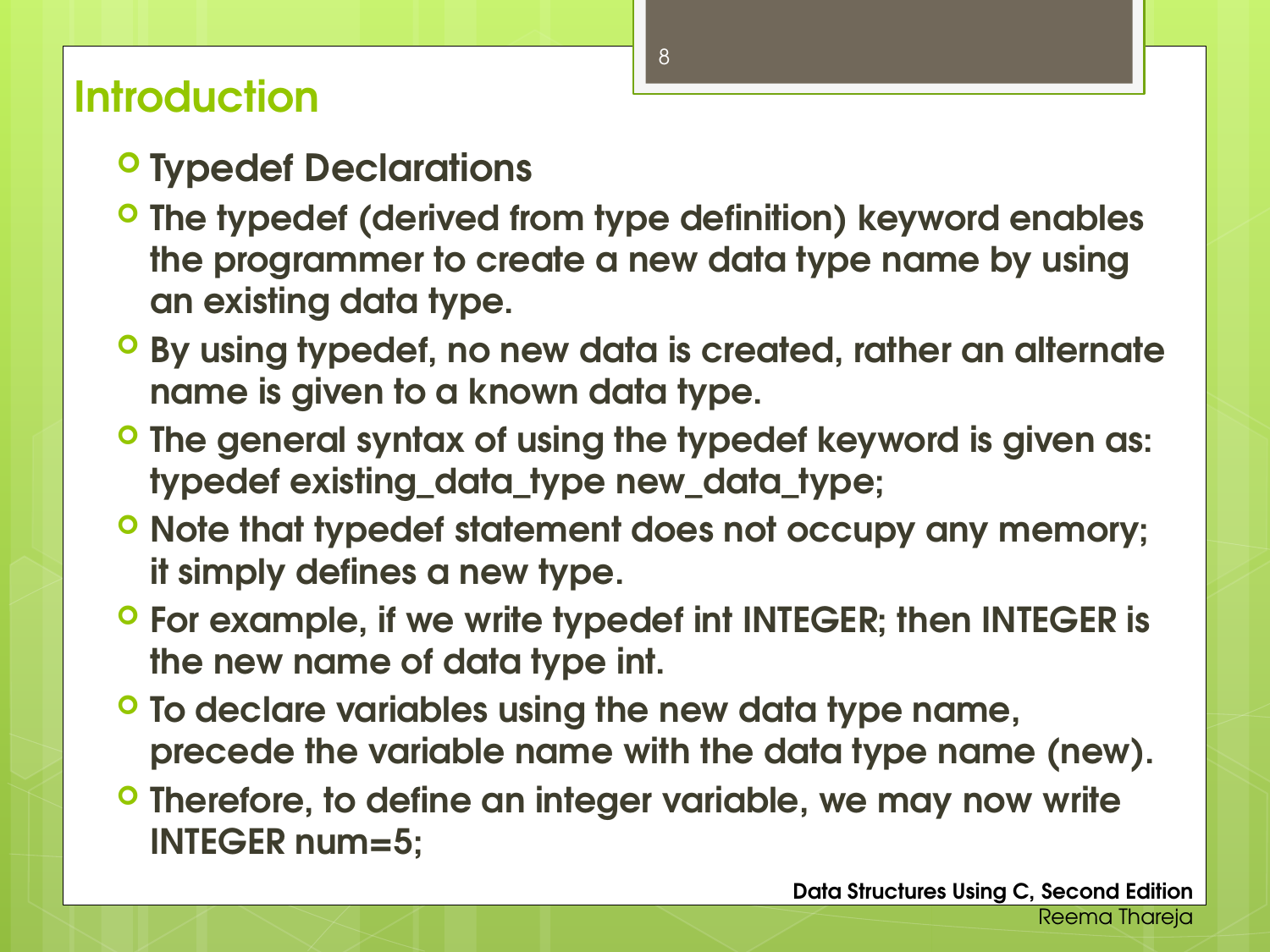

8
# Introduction
Typedef Declarations
The typedef (derived from type definition) keyword enables the programmer to create a new data type name by using an existing data type.
By using typedef, no new data is created, rather an alternate name is given to a known data type.
The general syntax of using the typedef keyword is given as: typedef existing_data_type new_data_type;
Note that typedef statement does not occupy any memory; it simply defines a new type.
For example, if we write typedef int INTEGER; then INTEGER is the new name of data type int.
To declare variables using the new data type name, precede the variable name with the data type name (new).
Therefore, to define an integer variable, we may now write INTEGER num=5;
Data Structures Using C, Second Edition
Reema Thareja